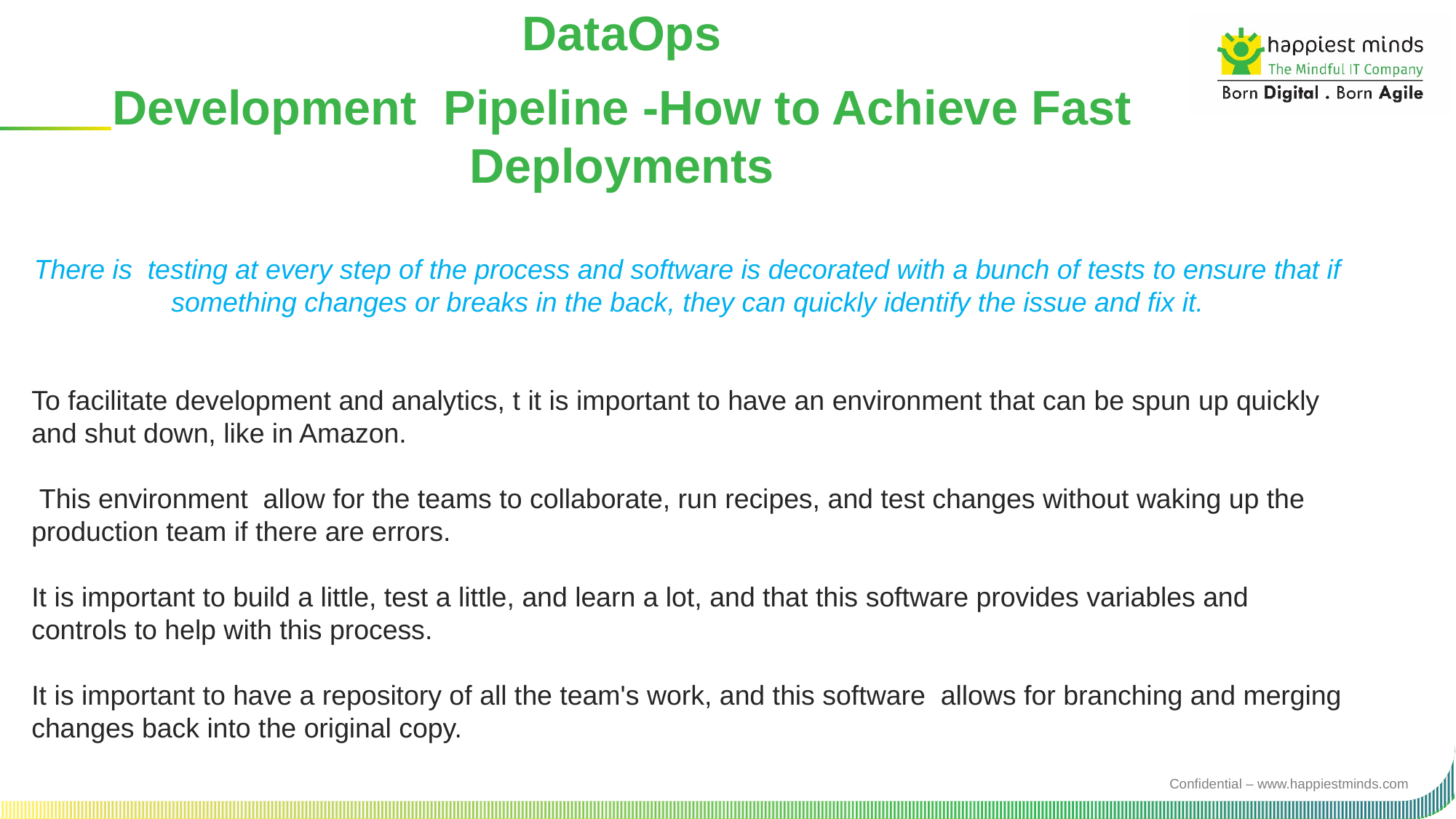

DataOps
Development  Pipeline -How to Achieve Fast Deployments

There is  testing at every step of the process and software is decorated with a bunch of tests to ensure that if something changes or breaks in the back, they can quickly identify the issue and fix it.

To facilitate development and analytics, t it is important to have an environment that can be spun up quickly and shut down, like in Amazon.

 This environment  allow for the teams to collaborate, run recipes, and test changes without waking up the production team if there are errors.

It is important to build a little, test a little, and learn a lot, and that this software provides variables and controls to help with this process.

It is important to have a repository of all the team's work, and this software  allows for branching and merging changes back into the original copy.